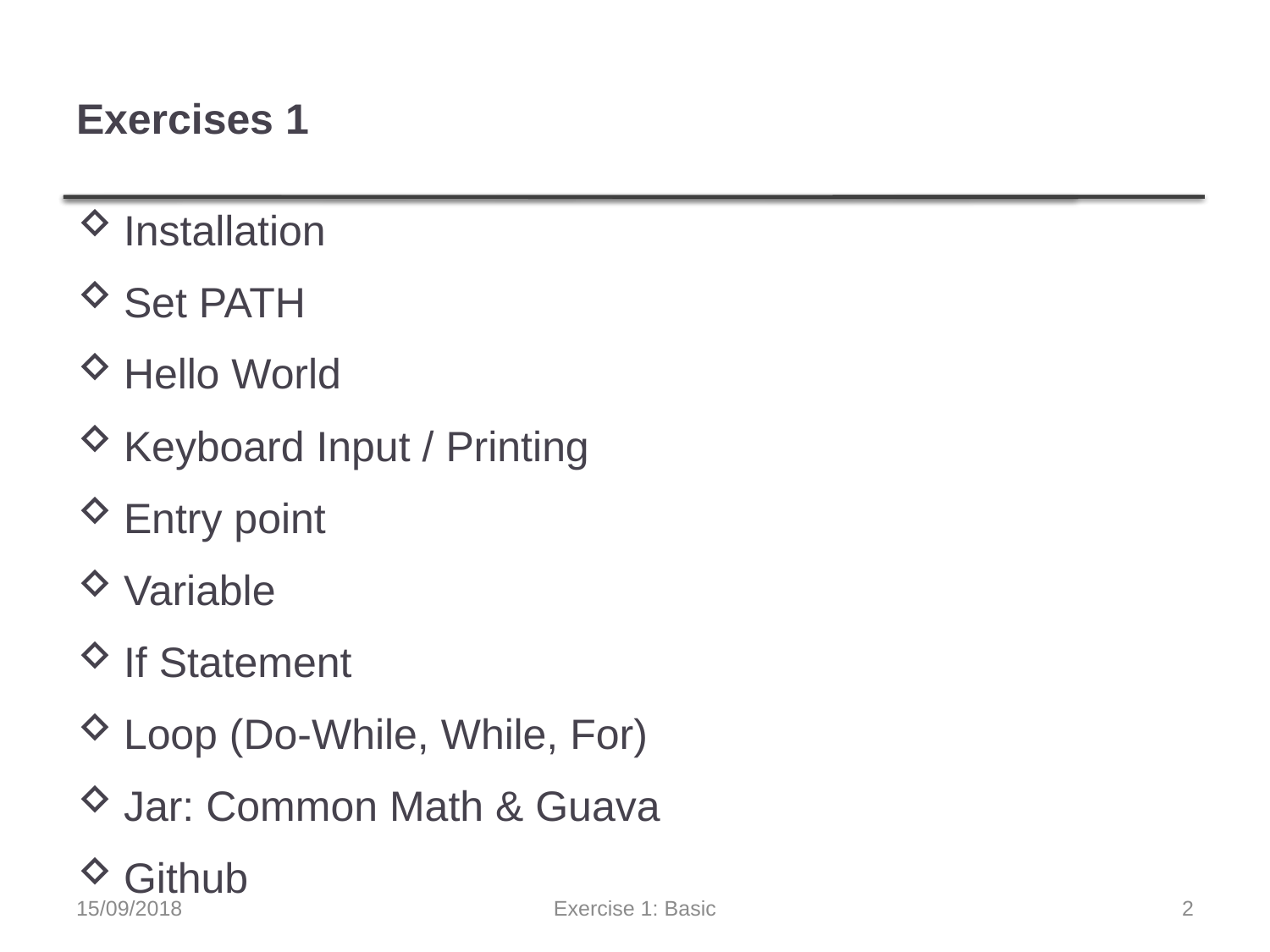

# Exercises 1
Installation
Set PATH
Hello World
Keyboard Input / Printing
Entry point
Variable
If Statement
Loop (Do-While, While, For)
Jar: Common Math & Guava
Github
15/09/2018
Exercise 1: Basic
2